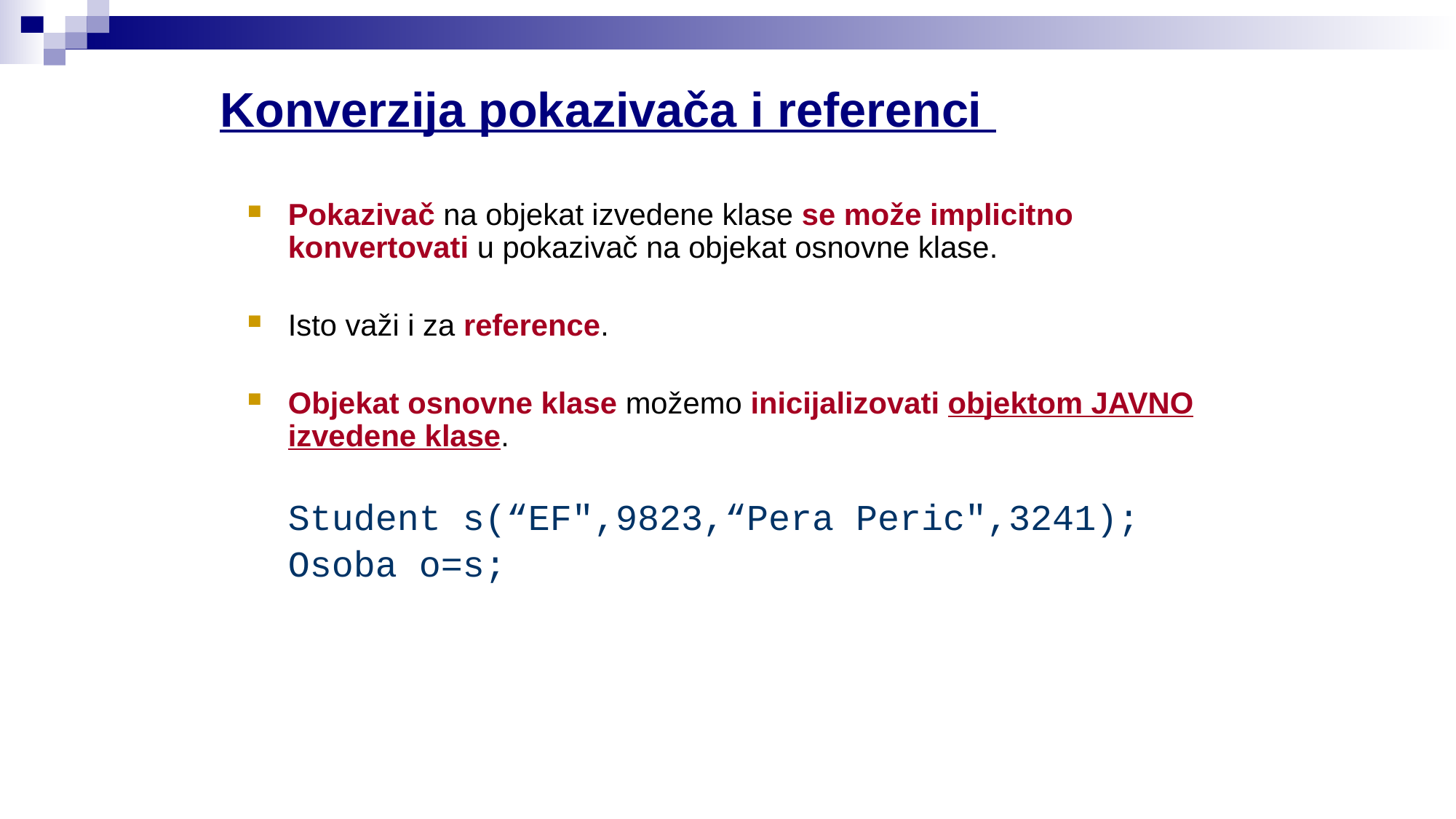

Konverzija pokazivača i referenci

Pokazivač na objekat izvedene klase se može implicitno konvertovati u pokazivač na objekat osnovne klase.

Isto važi i za reference.

Objekat osnovne klase možemo inicijalizovati objektom JAVNO izvedene klase.

	Student s(“EF",9823,“Pera Peric",3241);
	Osoba o=s;